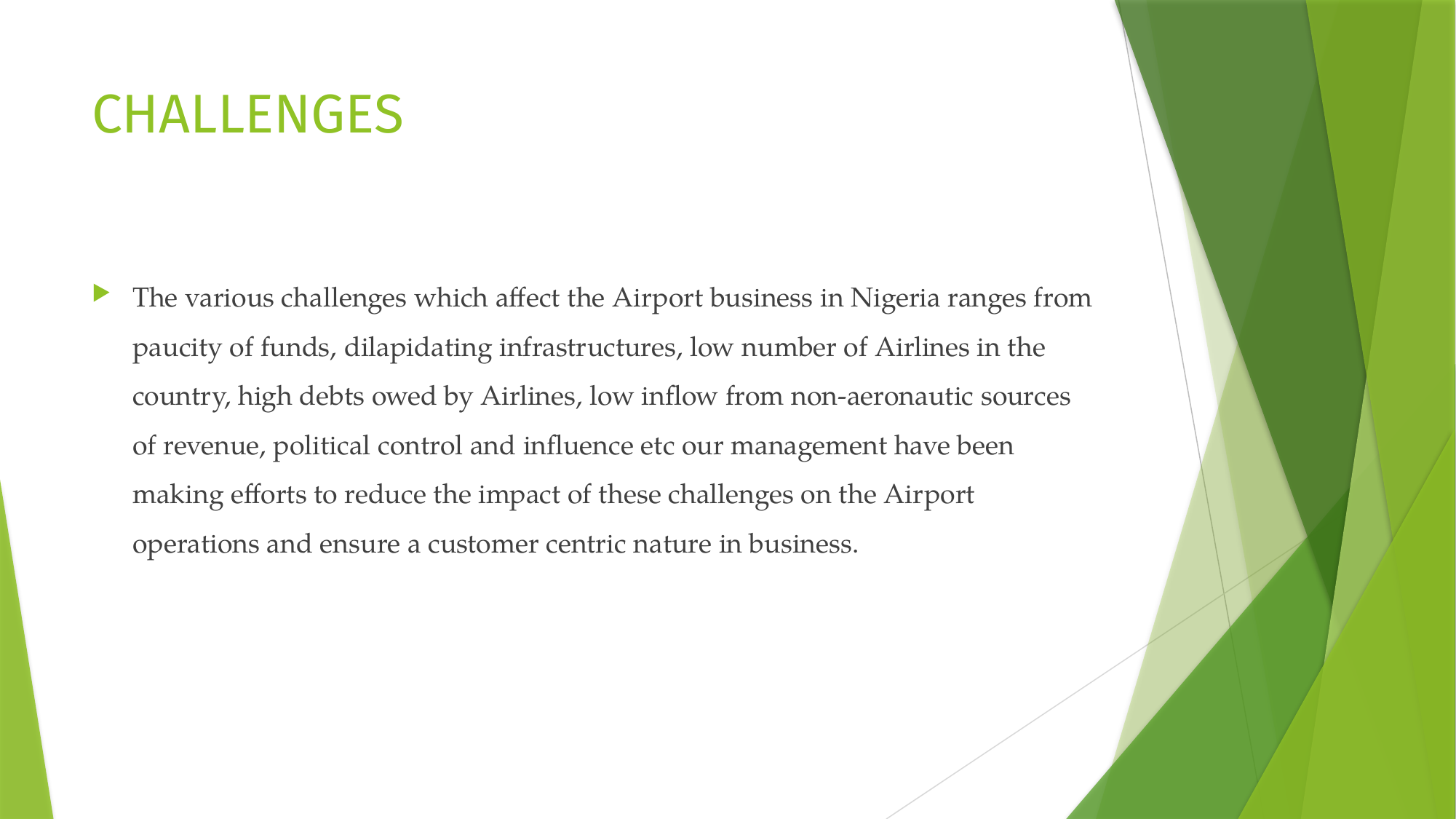

# CHALLENGES
The various challenges which affect the Airport business in Nigeria ranges from paucity of funds, dilapidating infrastructures, low number of Airlines in the country, high debts owed by Airlines, low inflow from non-aeronautic sources of revenue, political control and influence etc our management have been making efforts to reduce the impact of these challenges on the Airport operations and ensure a customer centric nature in business.